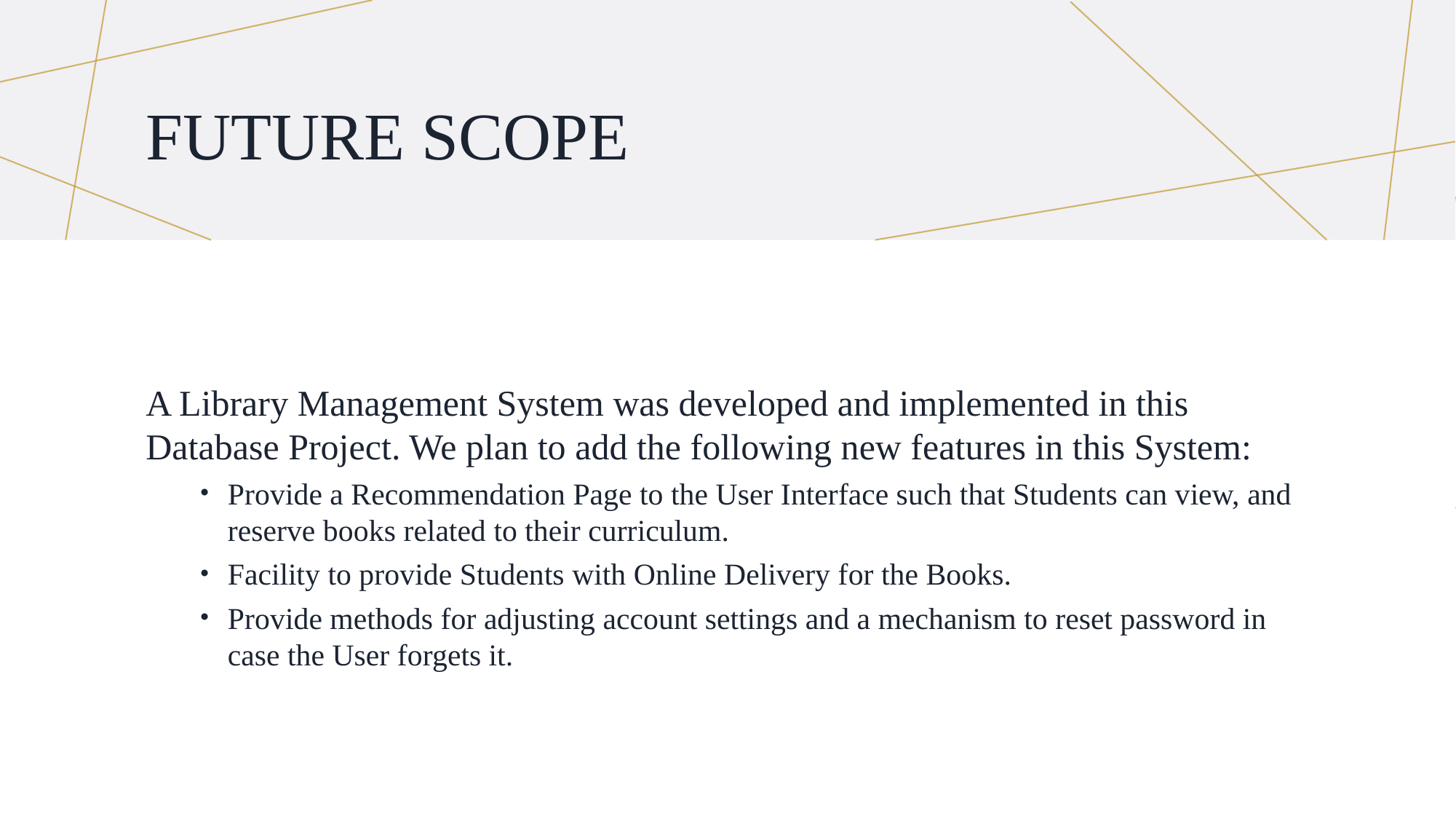

# Future Scope
A Library Management System was developed and implemented in this Database Project. We plan to add the following new features in this System:
Provide a Recommendation Page to the User Interface such that Students can view, and reserve books related to their curriculum.
Facility to provide Students with Online Delivery for the Books.
Provide methods for adjusting account settings and a mechanism to reset password in case the User forgets it.